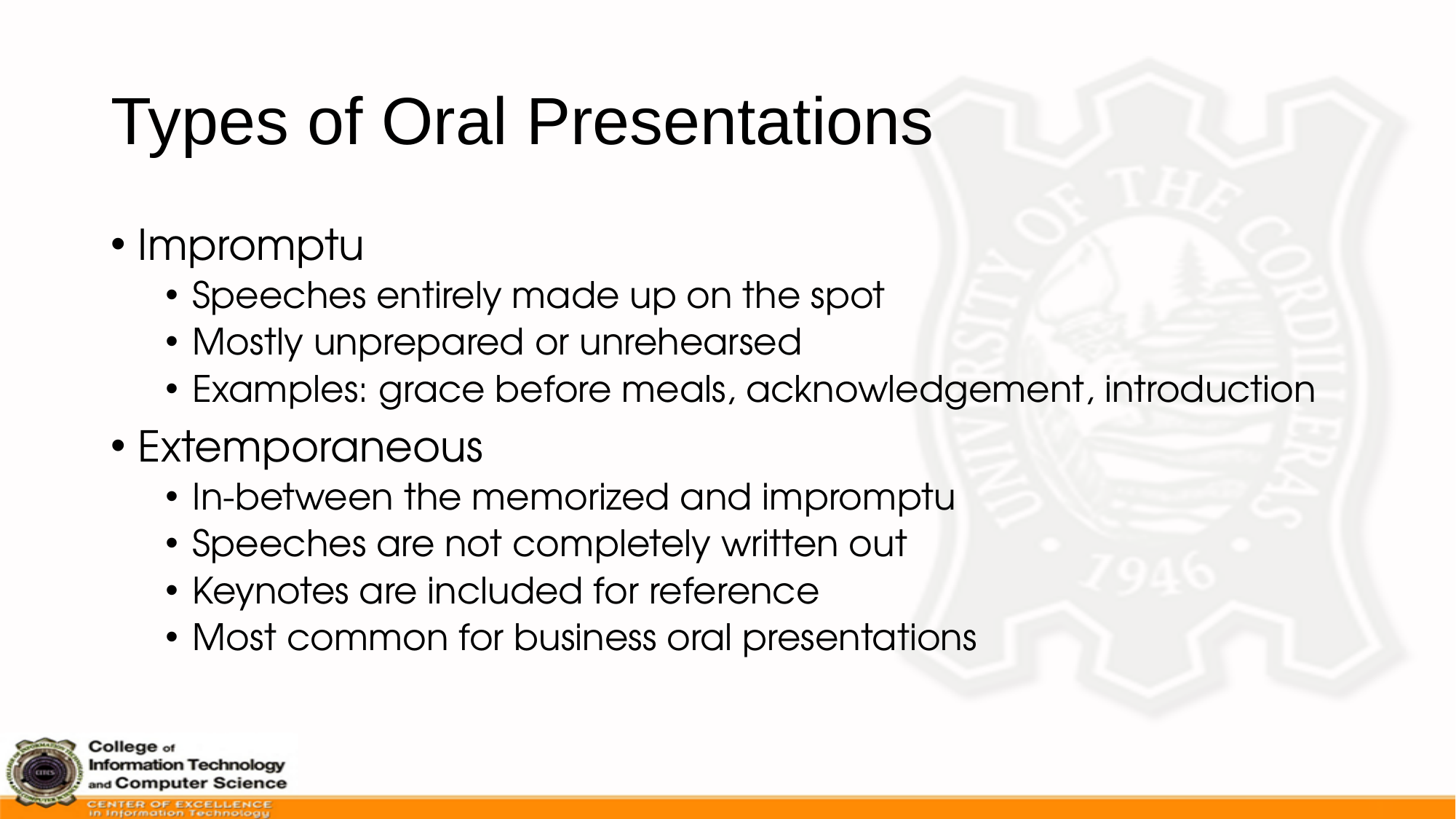

# Types of Oral Presentations
Impromptu
Speeches entirely made up on the spot
Mostly unprepared or unrehearsed
Examples: grace before meals, acknowledgement, introduction
Extemporaneous
In-between the memorized and impromptu
Speeches are not completely written out
Keynotes are included for reference
Most common for business oral presentations